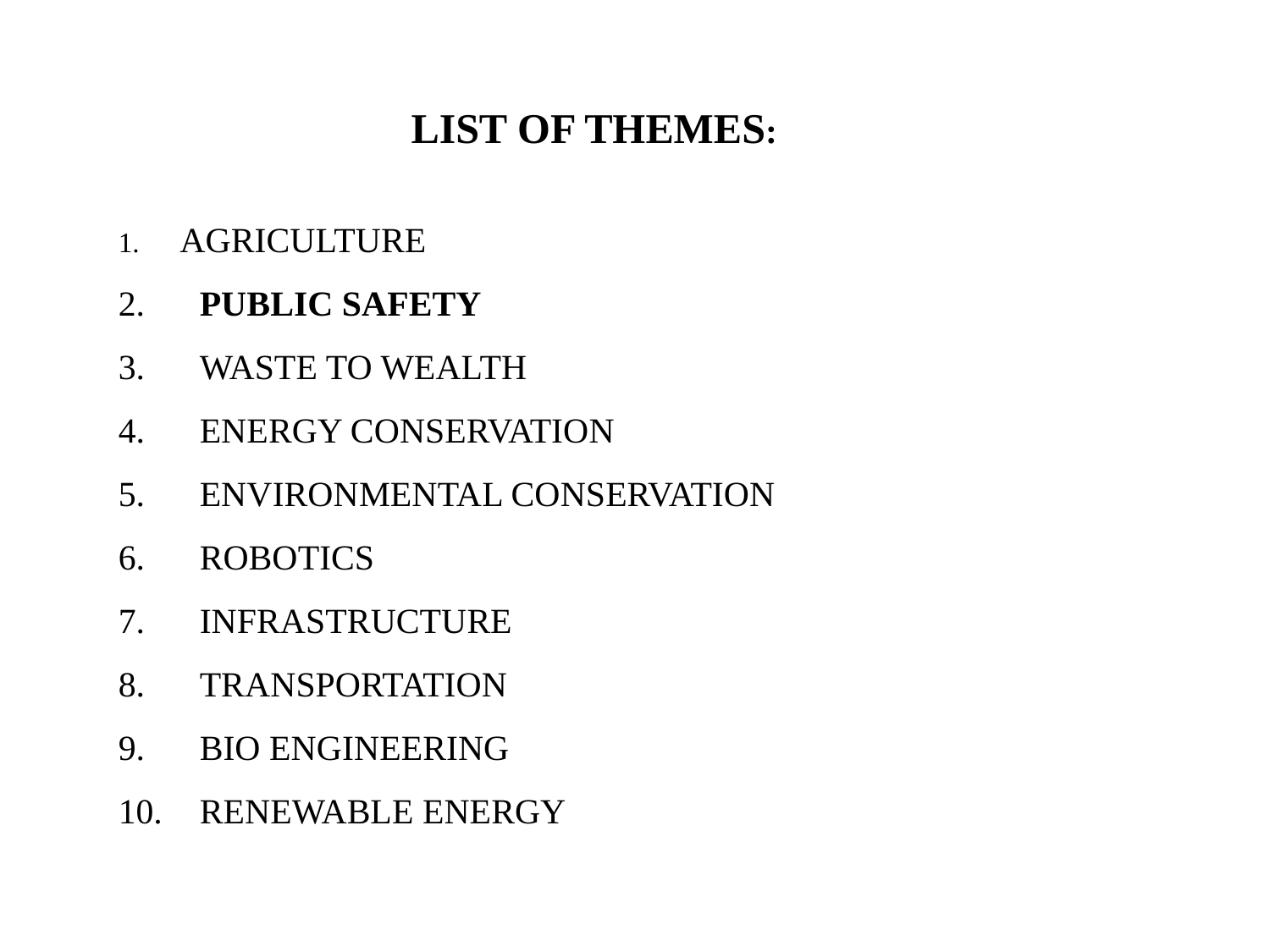

LIST OF THEMES:

  AGRICULTURE
  PUBLIC SAFETY
  WASTE TO WEALTH
  ENERGY CONSERVATION
  ENVIRONMENTAL CONSERVATION
  ROBOTICS
  INFRASTRUCTURE
  TRANSPORTATION
  BIO ENGINEERING
  RENEWABLE ENERGY